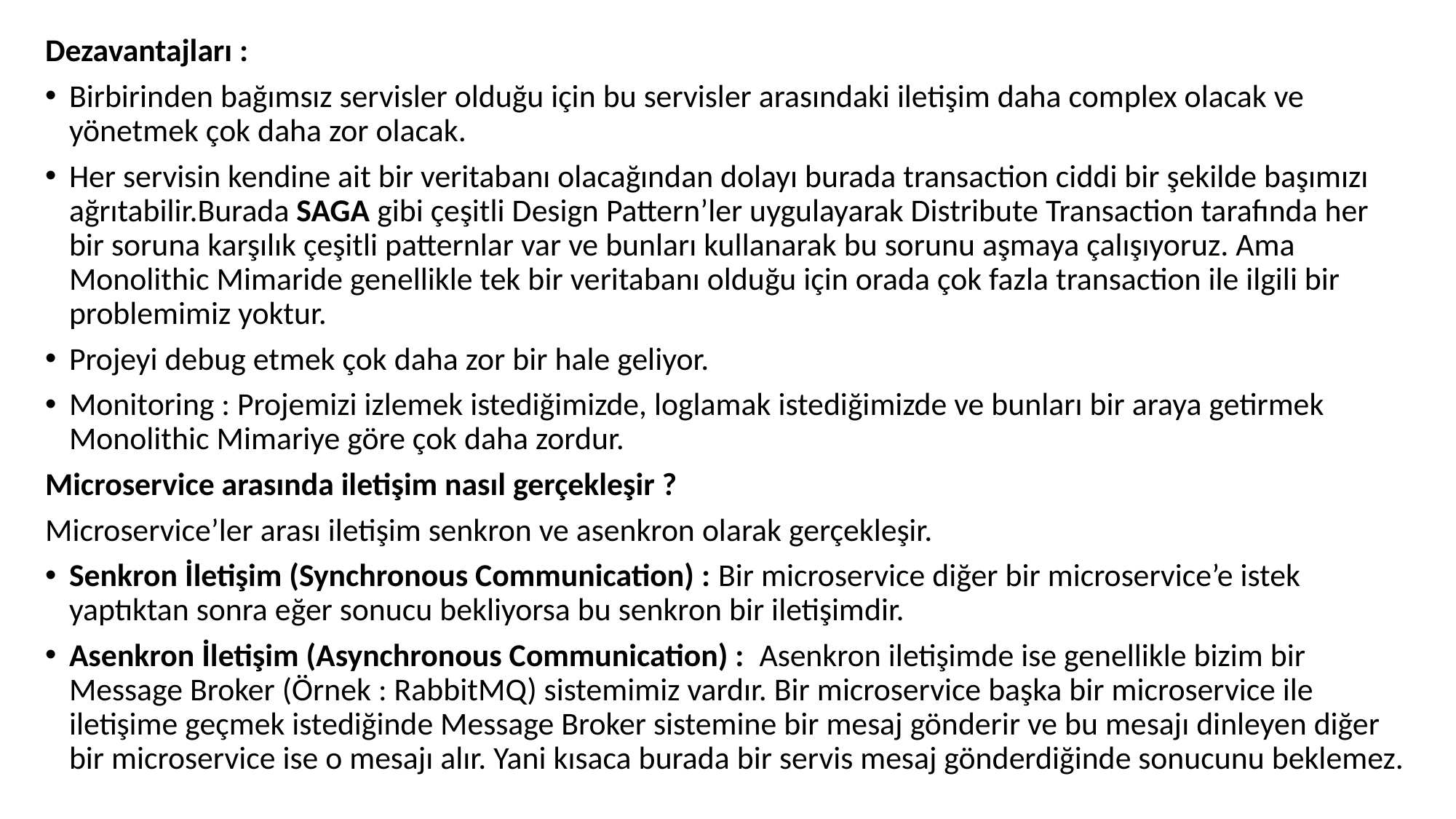

Dezavantajları :
Birbirinden bağımsız servisler olduğu için bu servisler arasındaki iletişim daha complex olacak ve yönetmek çok daha zor olacak.
Her servisin kendine ait bir veritabanı olacağından dolayı burada transaction ciddi bir şekilde başımızı ağrıtabilir.Burada SAGA gibi çeşitli Design Pattern’ler uygulayarak Distribute Transaction tarafında her bir soruna karşılık çeşitli patternlar var ve bunları kullanarak bu sorunu aşmaya çalışıyoruz. Ama Monolithic Mimaride genellikle tek bir veritabanı olduğu için orada çok fazla transaction ile ilgili bir problemimiz yoktur.
Projeyi debug etmek çok daha zor bir hale geliyor.
Monitoring : Projemizi izlemek istediğimizde, loglamak istediğimizde ve bunları bir araya getirmek Monolithic Mimariye göre çok daha zordur.
Microservice arasında iletişim nasıl gerçekleşir ?
Microservice’ler arası iletişim senkron ve asenkron olarak gerçekleşir.
Senkron İletişim (Synchronous Communication) : Bir microservice diğer bir microservice’e istek yaptıktan sonra eğer sonucu bekliyorsa bu senkron bir iletişimdir.
Asenkron İletişim (Asynchronous Communication) :  Asenkron iletişimde ise genellikle bizim bir Message Broker (Örnek : RabbitMQ) sistemimiz vardır. Bir microservice başka bir microservice ile iletişime geçmek istediğinde Message Broker sistemine bir mesaj gönderir ve bu mesajı dinleyen diğer bir microservice ise o mesajı alır. Yani kısaca burada bir servis mesaj gönderdiğinde sonucunu beklemez.